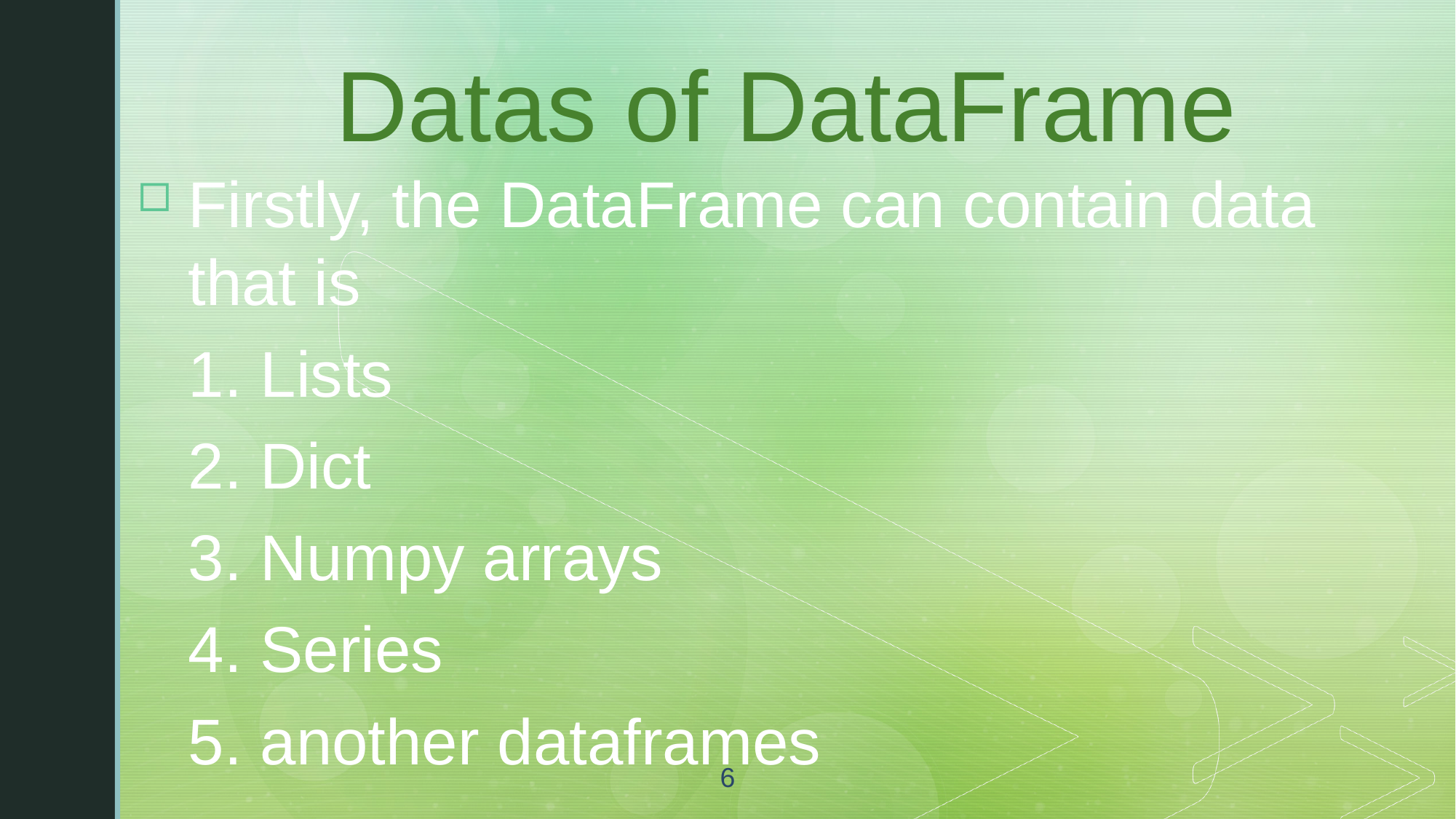

Datas of DataFrame
Firstly, the DataFrame can contain data that is
	1. Lists
	2. Dict
	3. Numpy arrays
	4. Series
	5. another dataframes
6